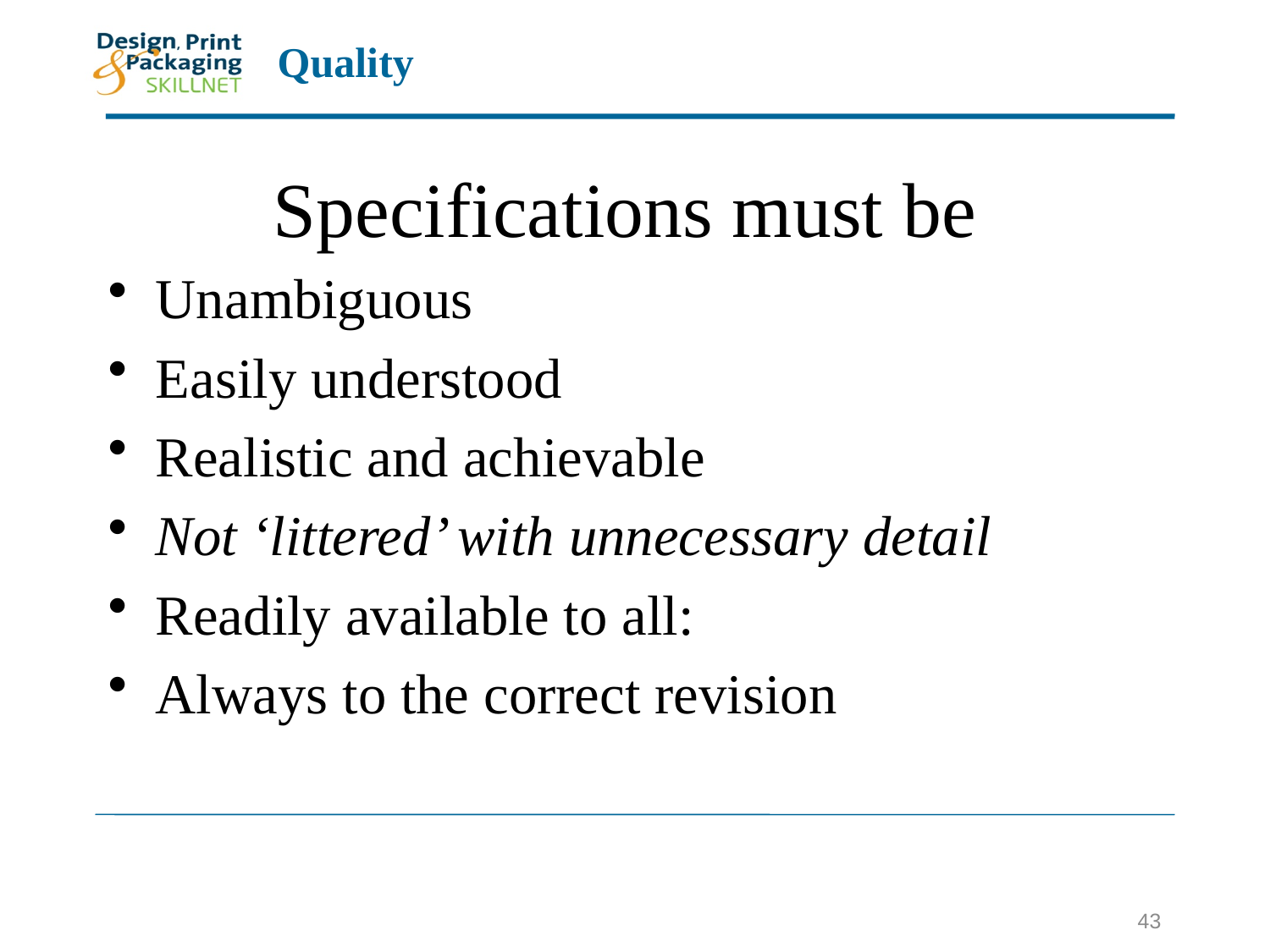

# Specifications must be
Unambiguous
Easily understood
Realistic and achievable
Not ‘littered’ with unnecessary detail
Readily available to all:
Always to the correct revision

43